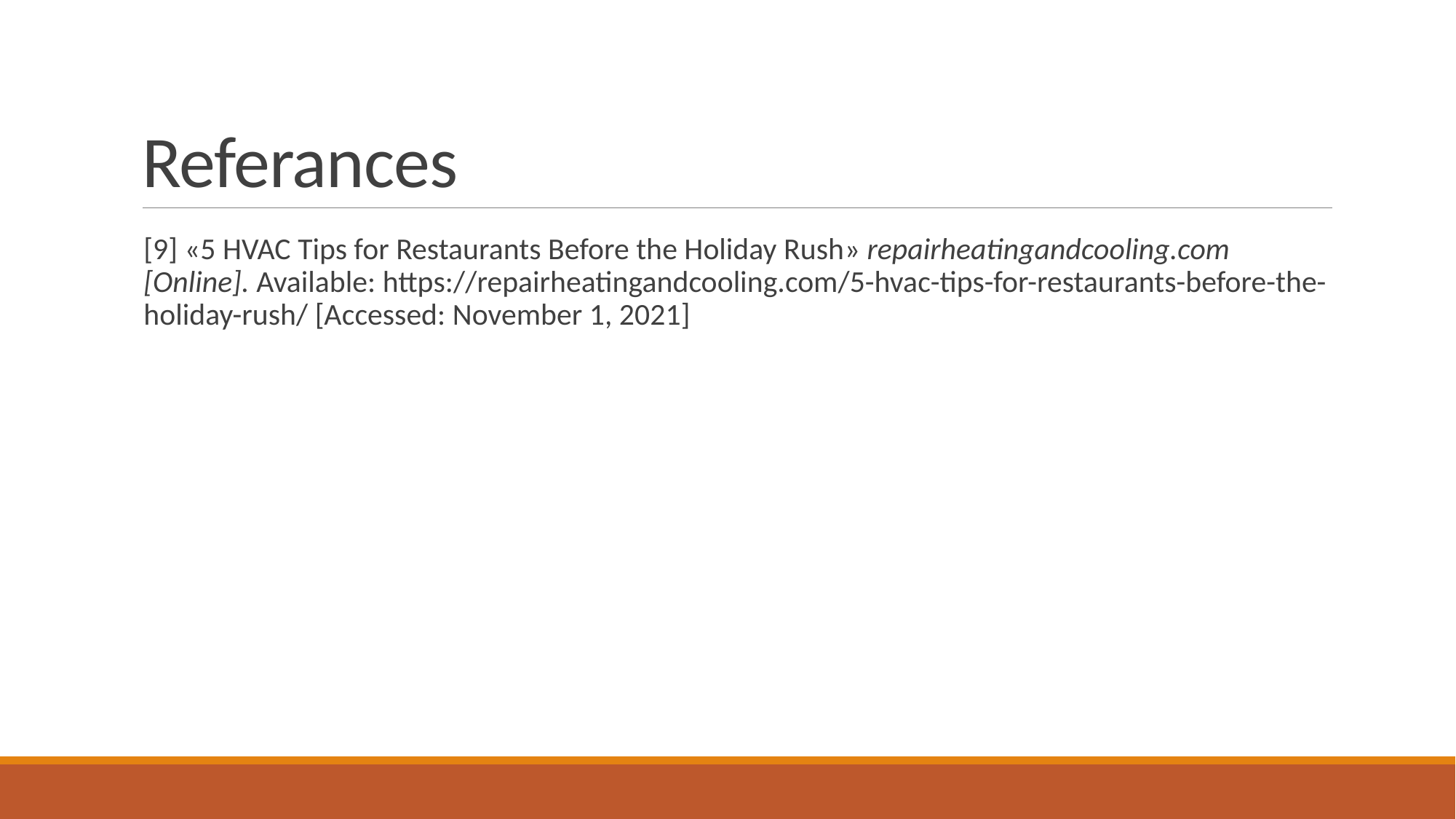

# Referances
[9] «5 HVAC Tips for Restaurants Before the Holiday Rush» repairheatingandcooling.com [Online]. Available: https://repairheatingandcooling.com/5-hvac-tips-for-restaurants-before-the-holiday-rush/ [Accessed: November 1, 2021]